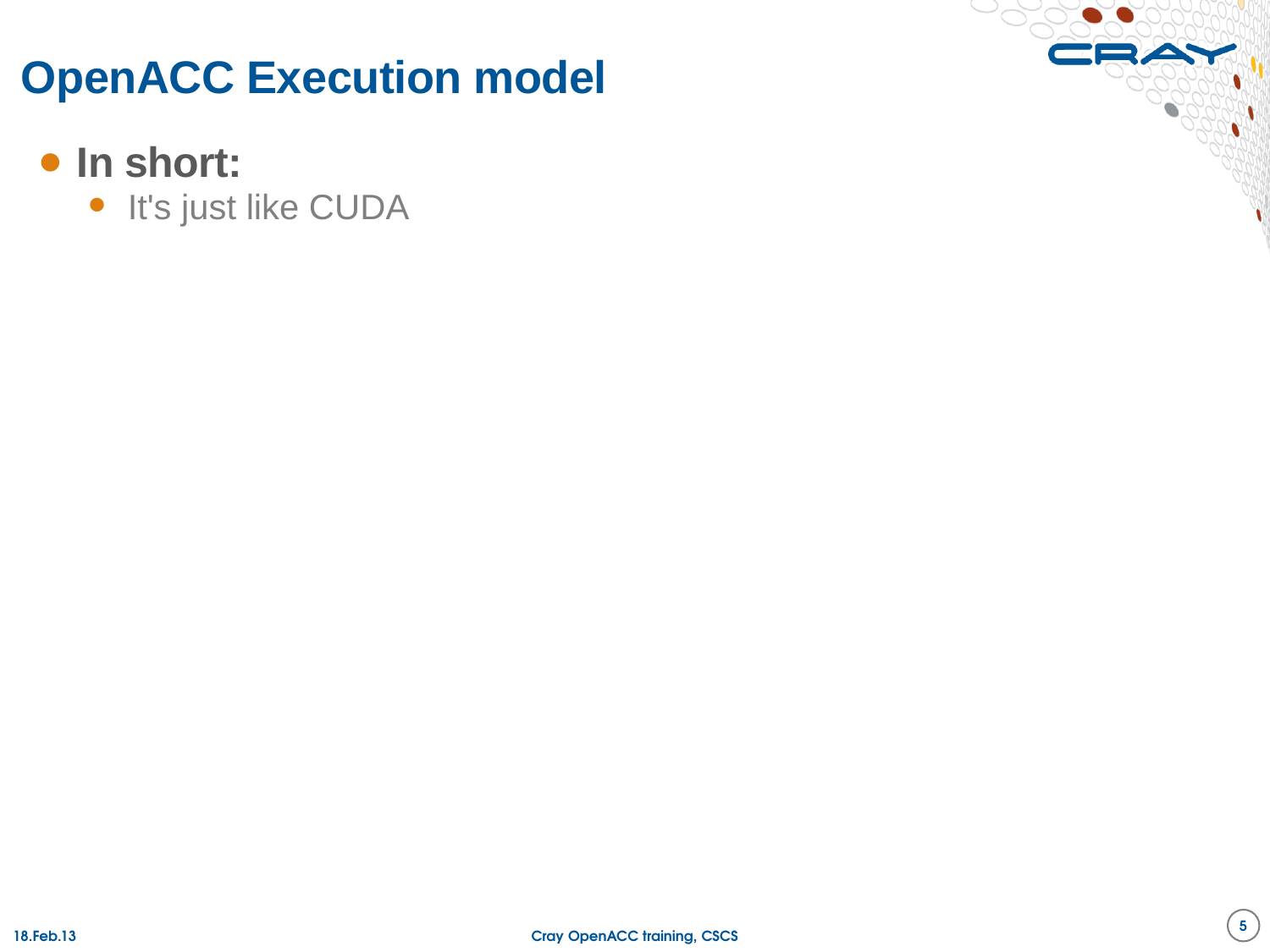

# OpenACC Execution model
In short:
It's just like CUDA
5
18.Feb.13
Cray OpenACC training, CSCS